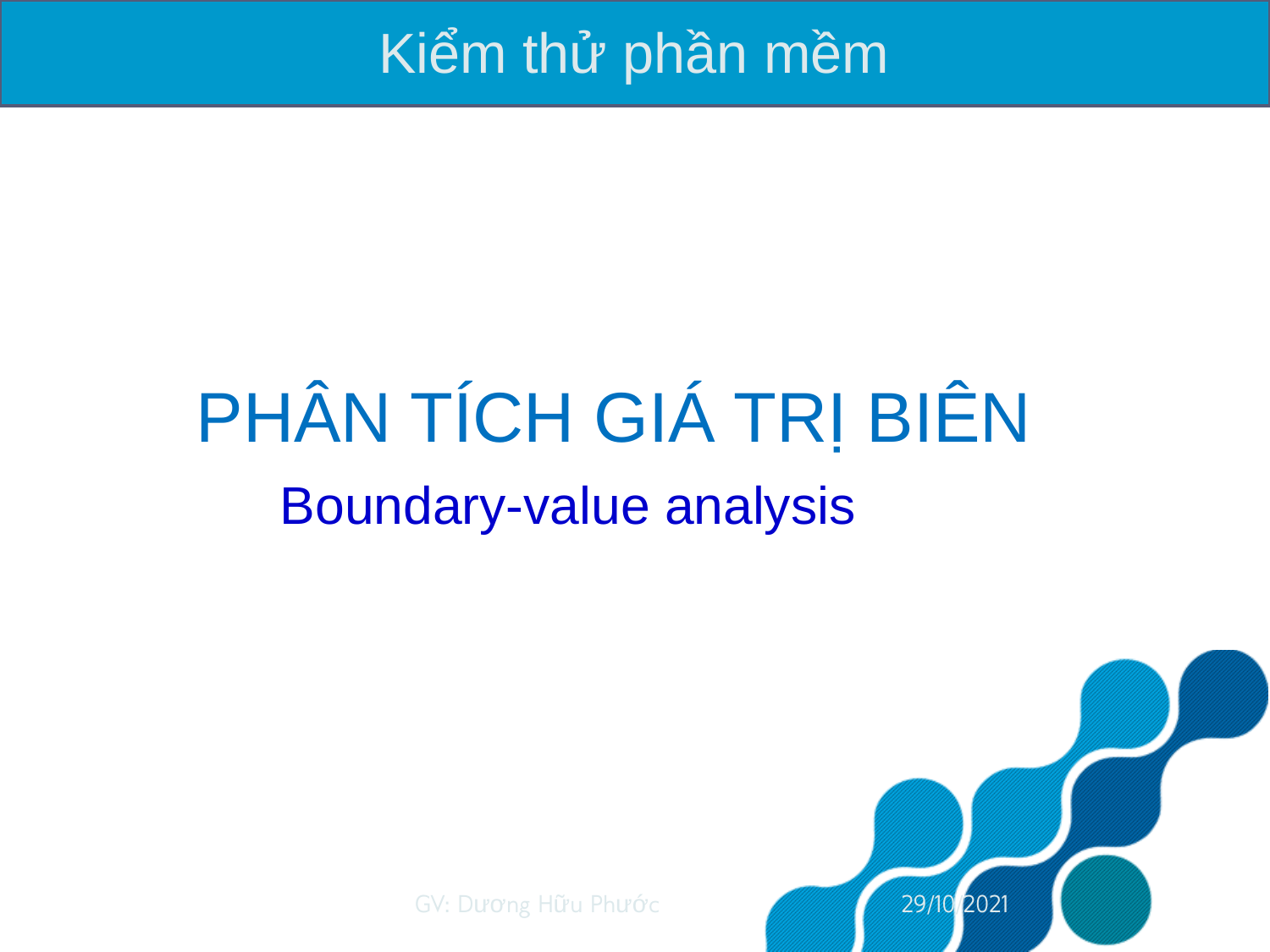

# PHÂN TÍCH GIÁ TRỊ BIÊN
Boundary-value analysis
GV: Dương Hữu Phước
29/10/2021
18